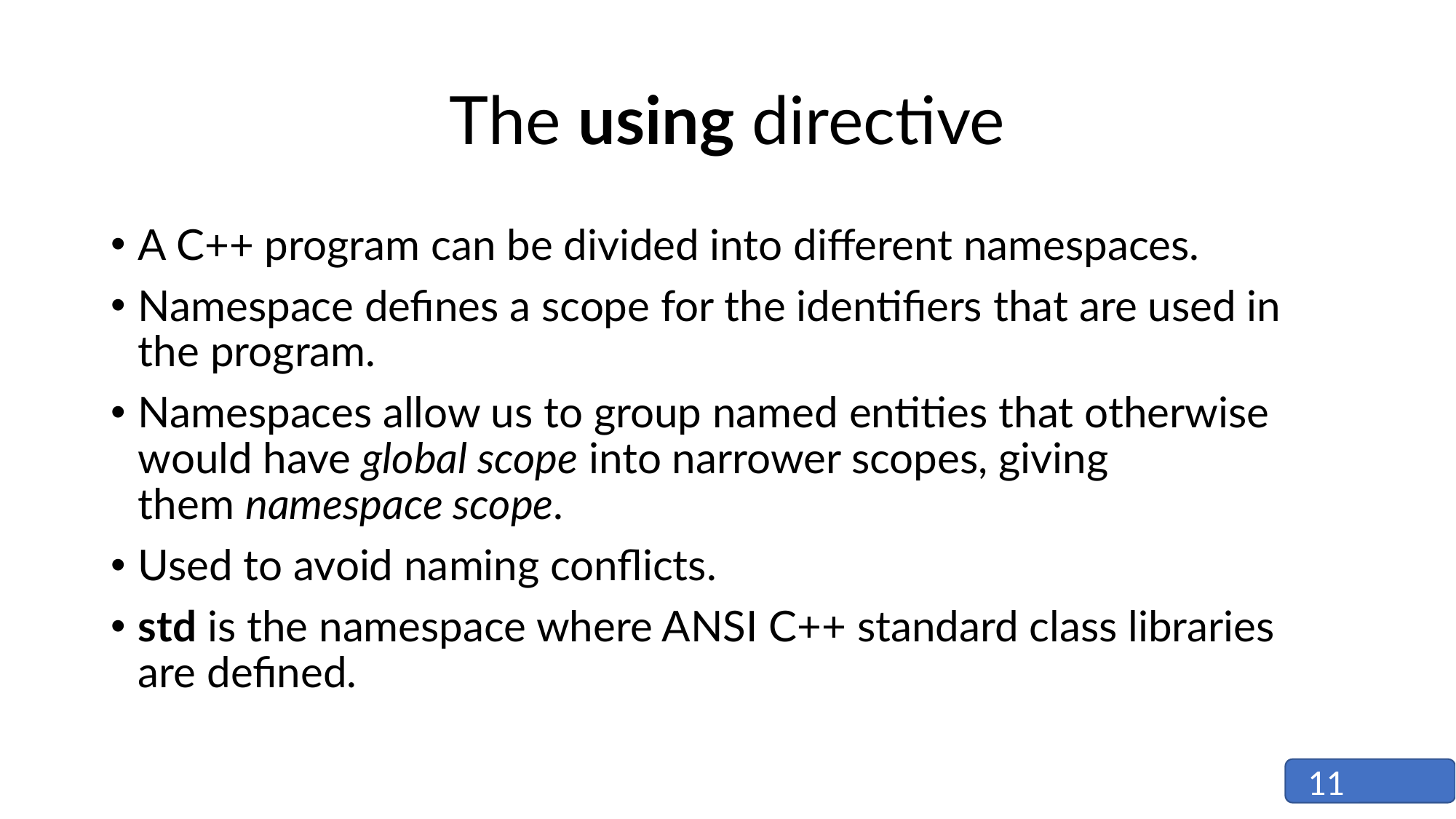

# The using directive
A C++ program can be divided into different namespaces.
Namespace defines a scope for the identifiers that are used in the program.
Namespaces allow us to group named entities that otherwise would have global scope into narrower scopes, giving them namespace scope.
Used to avoid naming conflicts.
std is the namespace where ANSI C++ standard class libraries are defined.
11